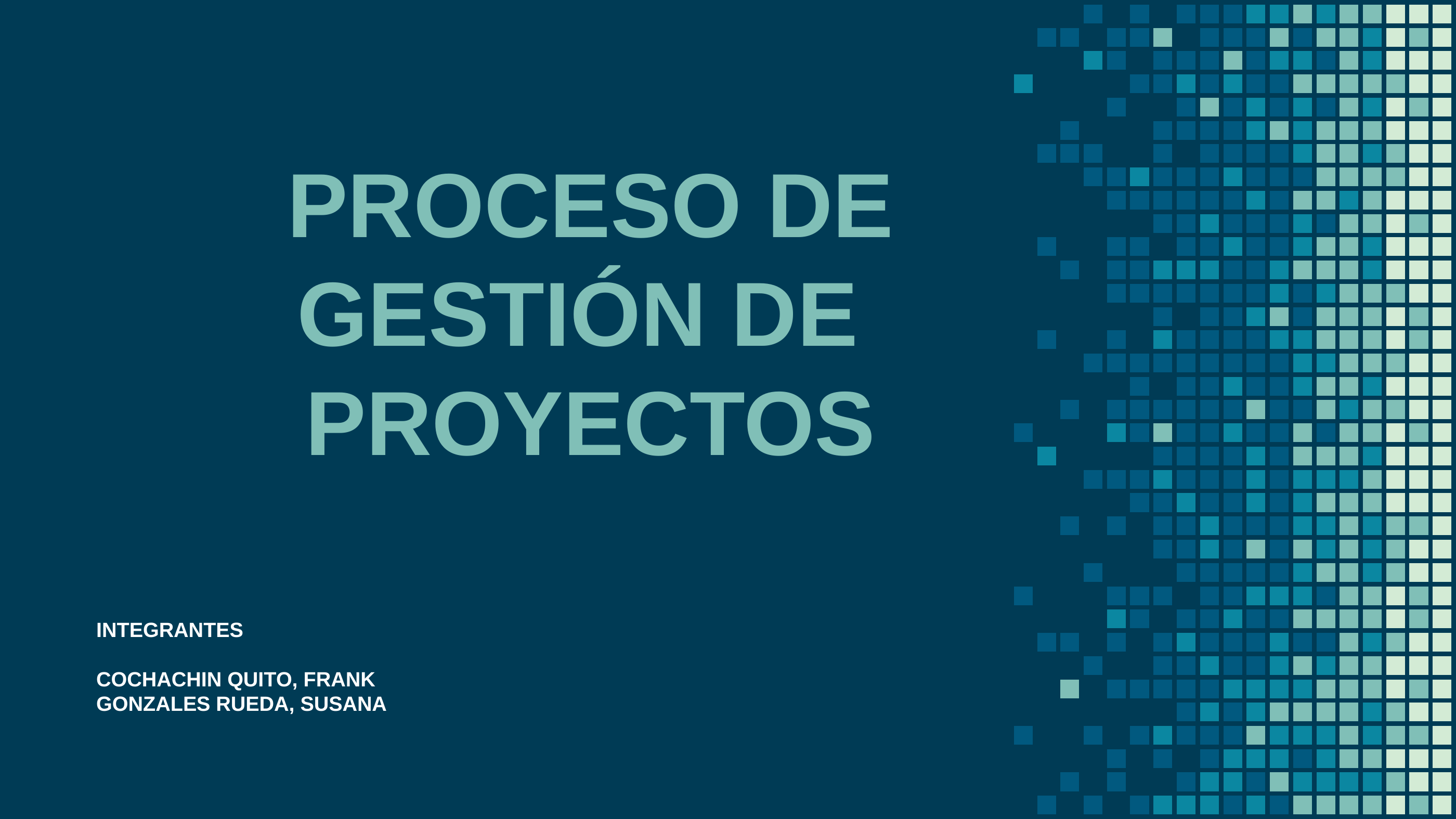

# PROCESO DE GESTIÓN DE PROYECTOS
INTEGRANTES

COCHACHIN QUITO, FRANK
GONZALES RUEDA, SUSANA